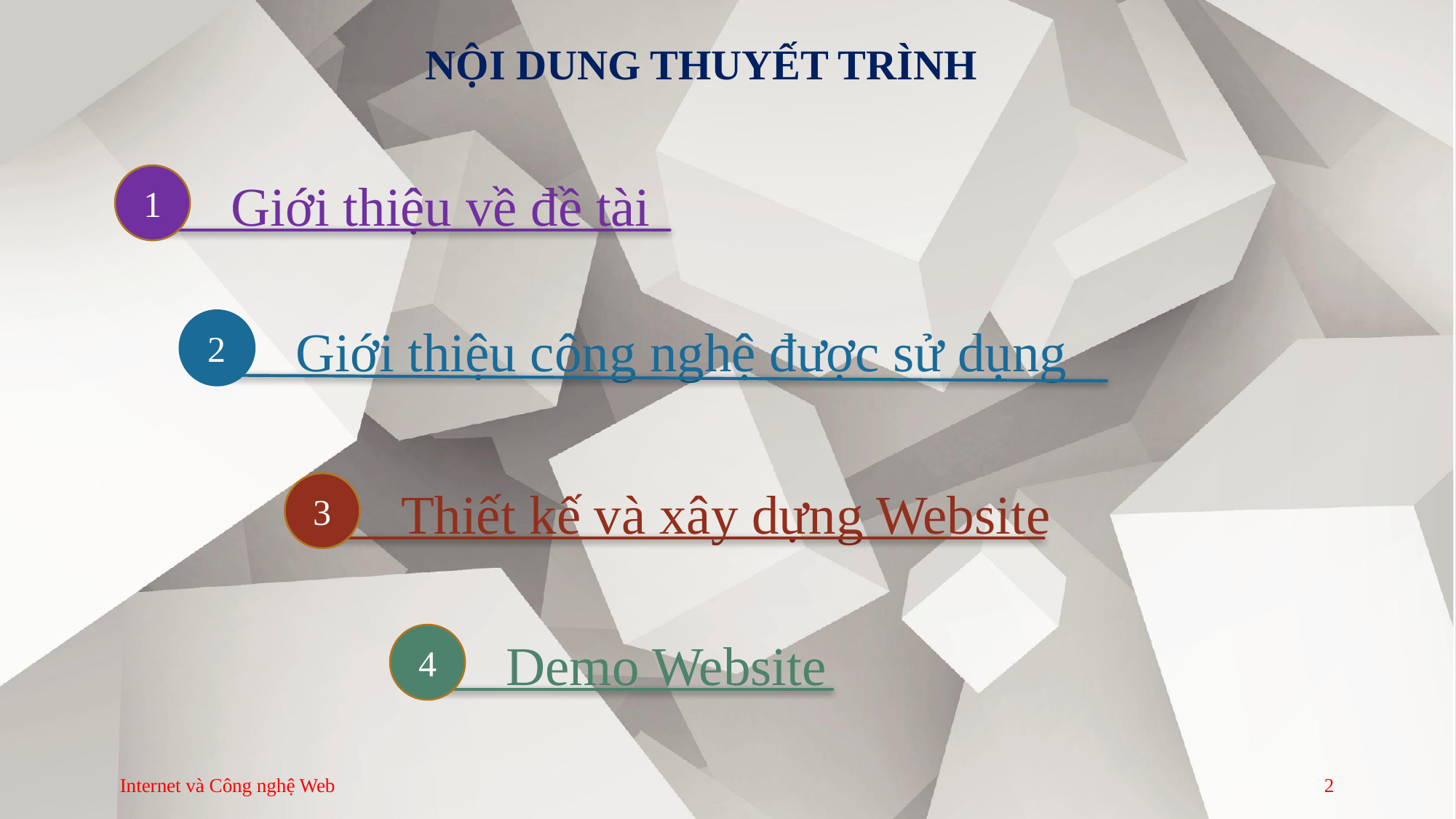

NỘI DUNG THUYẾT TRÌNH
1
Giới thiệu về đề tài
2
Giới thiệu công nghệ được sử dụng
3
Thiết kế và xây dựng Website
4
Demo Website
Internet và Công nghệ Web
2